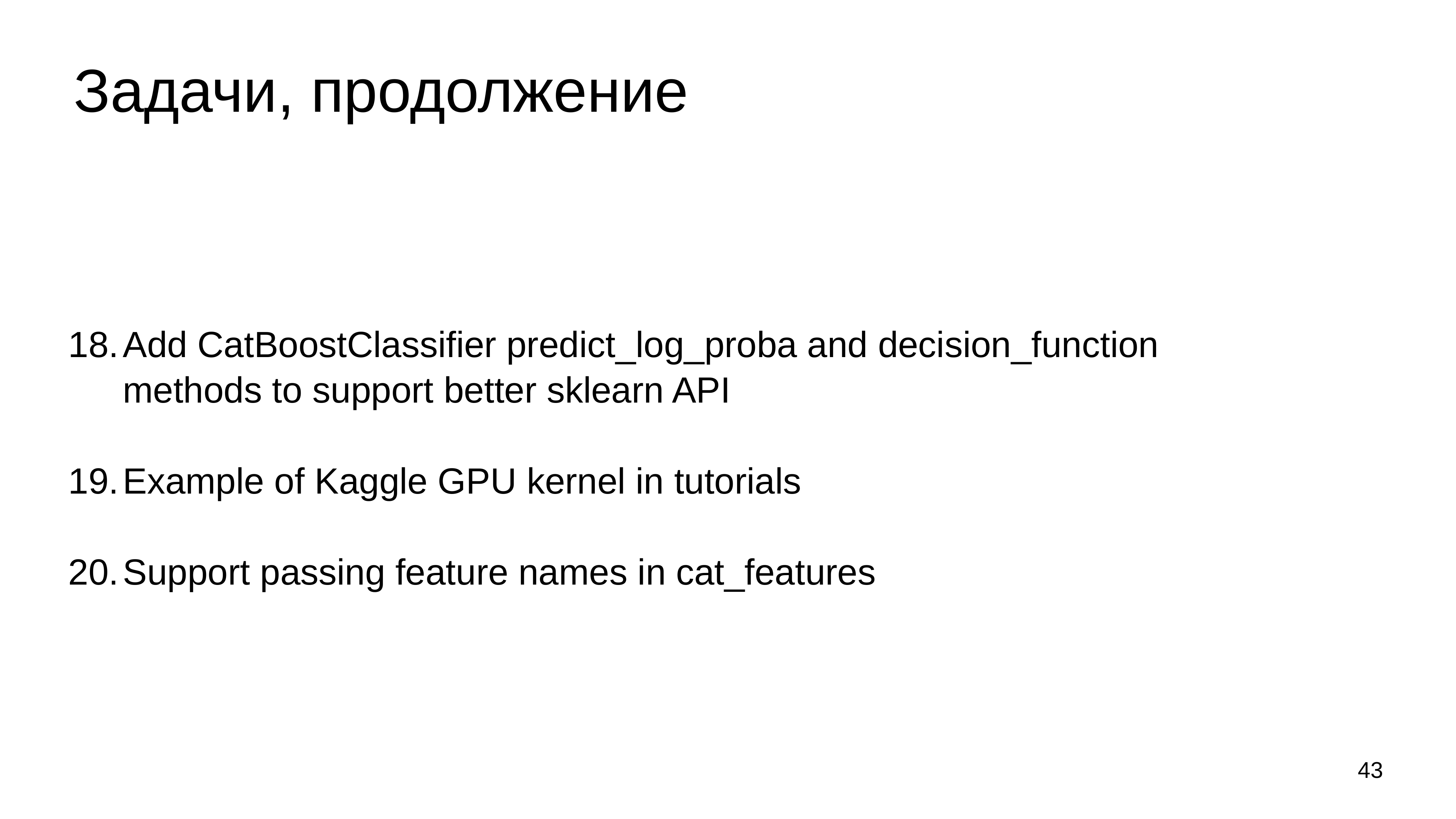

# Задачи, продолжение
Add CatBoostClassifier predict_log_proba and decision_function methods to support better sklearn API
Example of Kaggle GPU kernel in tutorials
Support passing feature names in cat_features

43